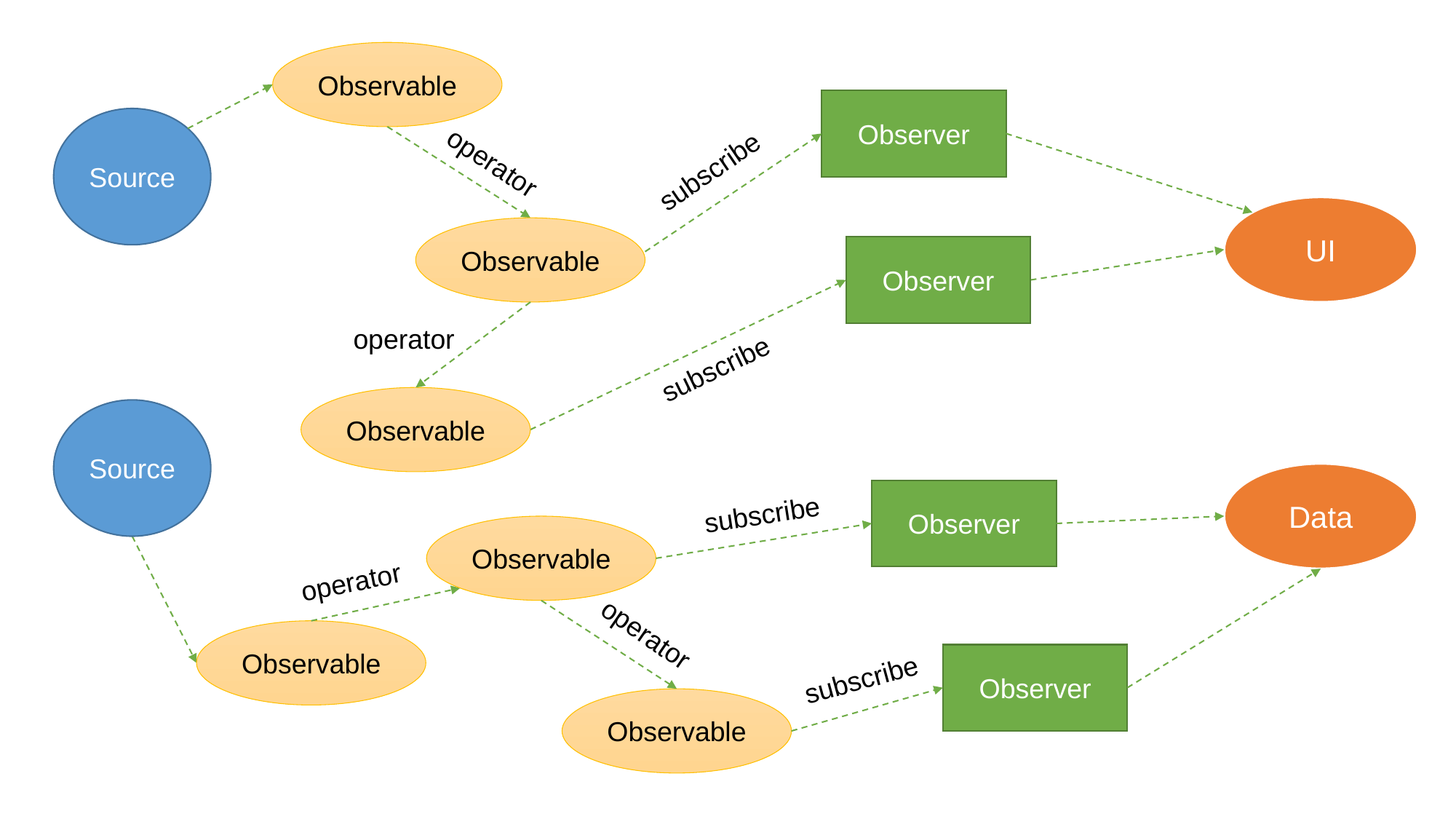

Observable
Observer
Source
operator
subscribe
UI
Observable
Observer
operator
subscribe
Observable
Source
Data
Observer
subscribe
Observable
operator
operator
Observable
Observer
subscribe
Observable